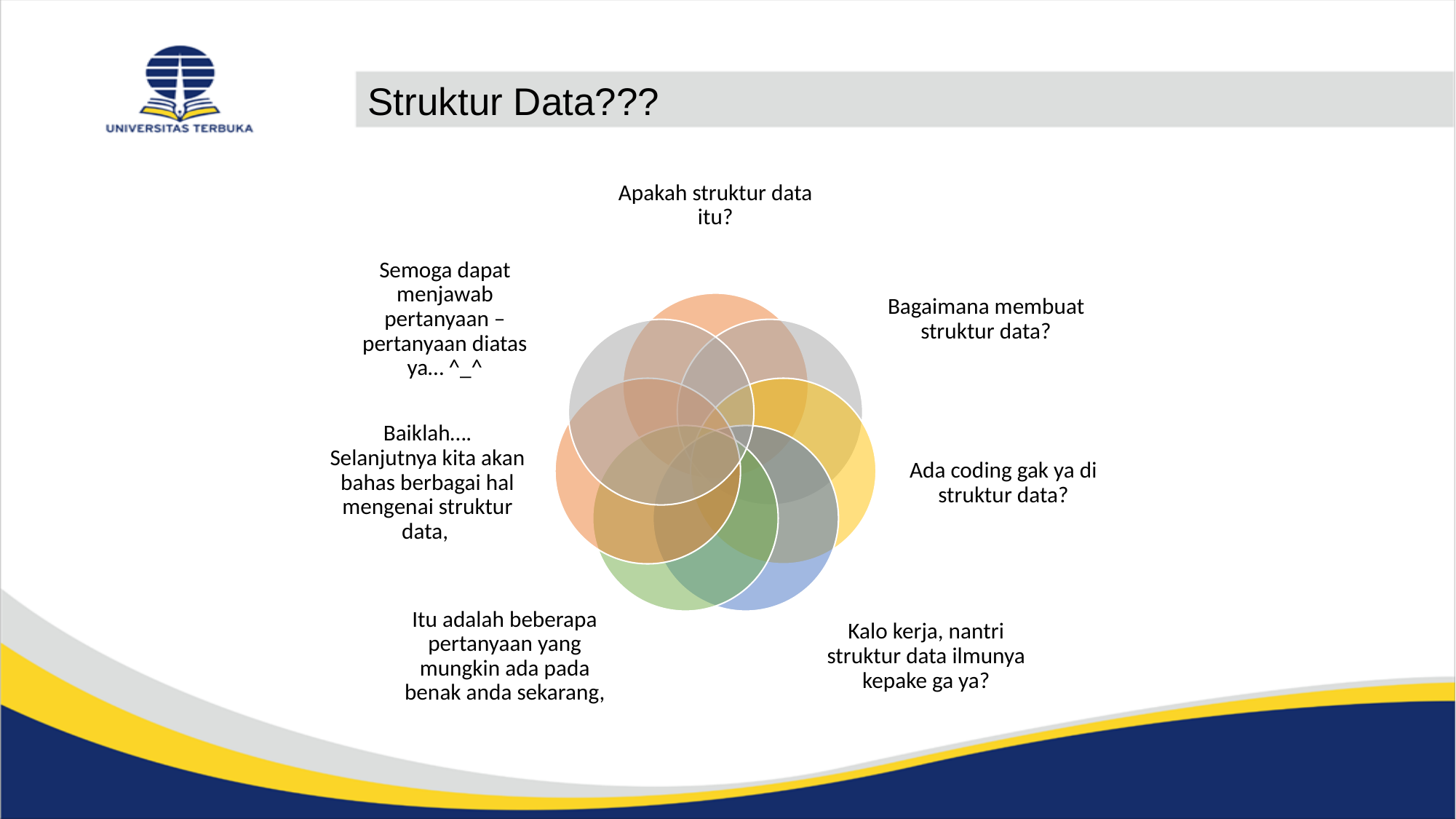

Struktur Data???
Apakah struktur data itu?
Bagaimana membuat struktur data?
Ada coding gak ya di struktur data?
Kalo kerja, nantri struktur data ilmunya kepake ga ya?
Itu adalah beberapa pertanyaan yang mungkin ada pada benak anda sekarang,
Baiklah…. Selanjutnya kita akan bahas berbagai hal mengenai struktur data,
Semoga dapat menjawab pertanyaan – pertanyaan diatas ya… ^_^